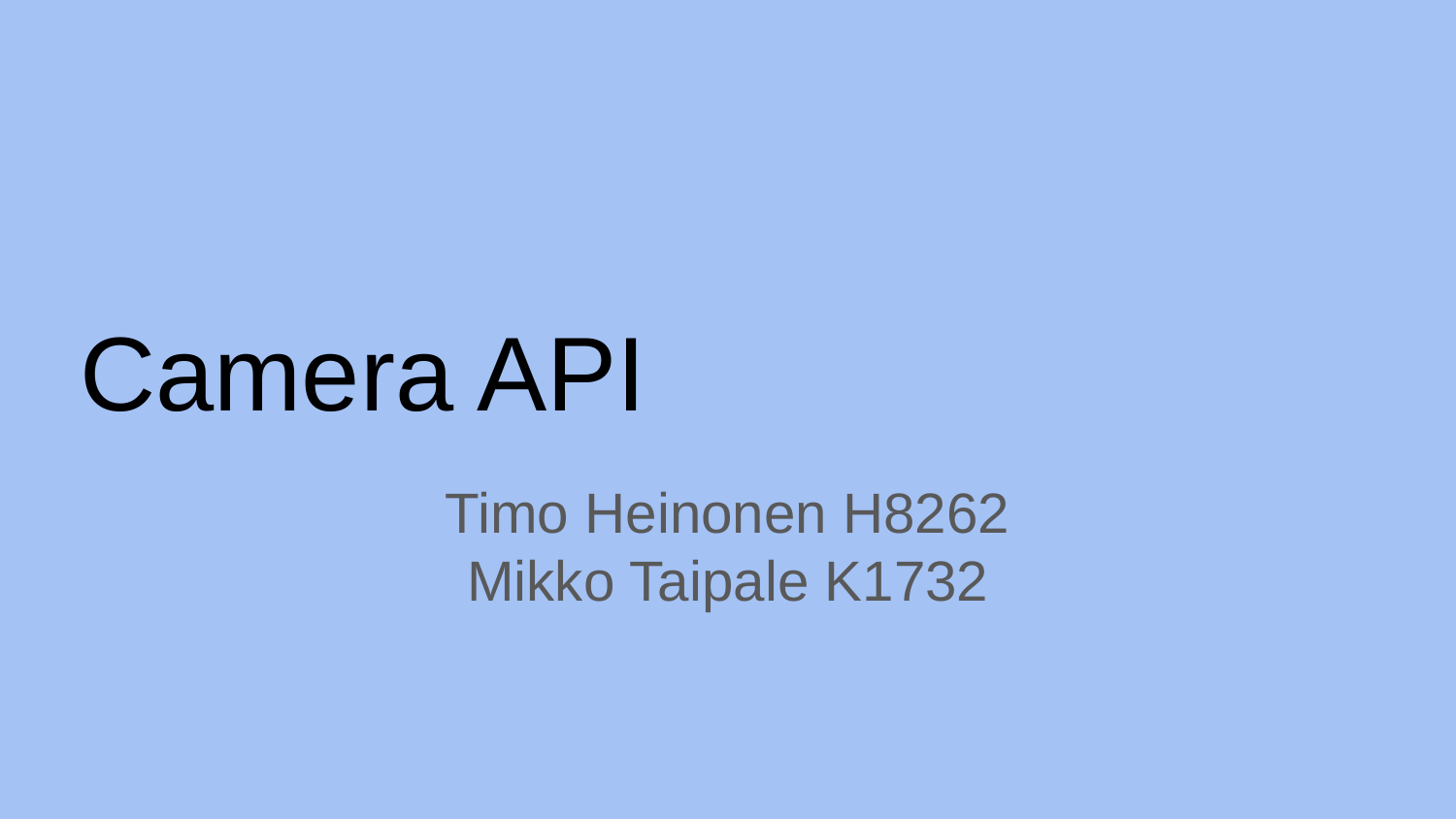

# Camera API
Timo Heinonen H8262
Mikko Taipale K1732